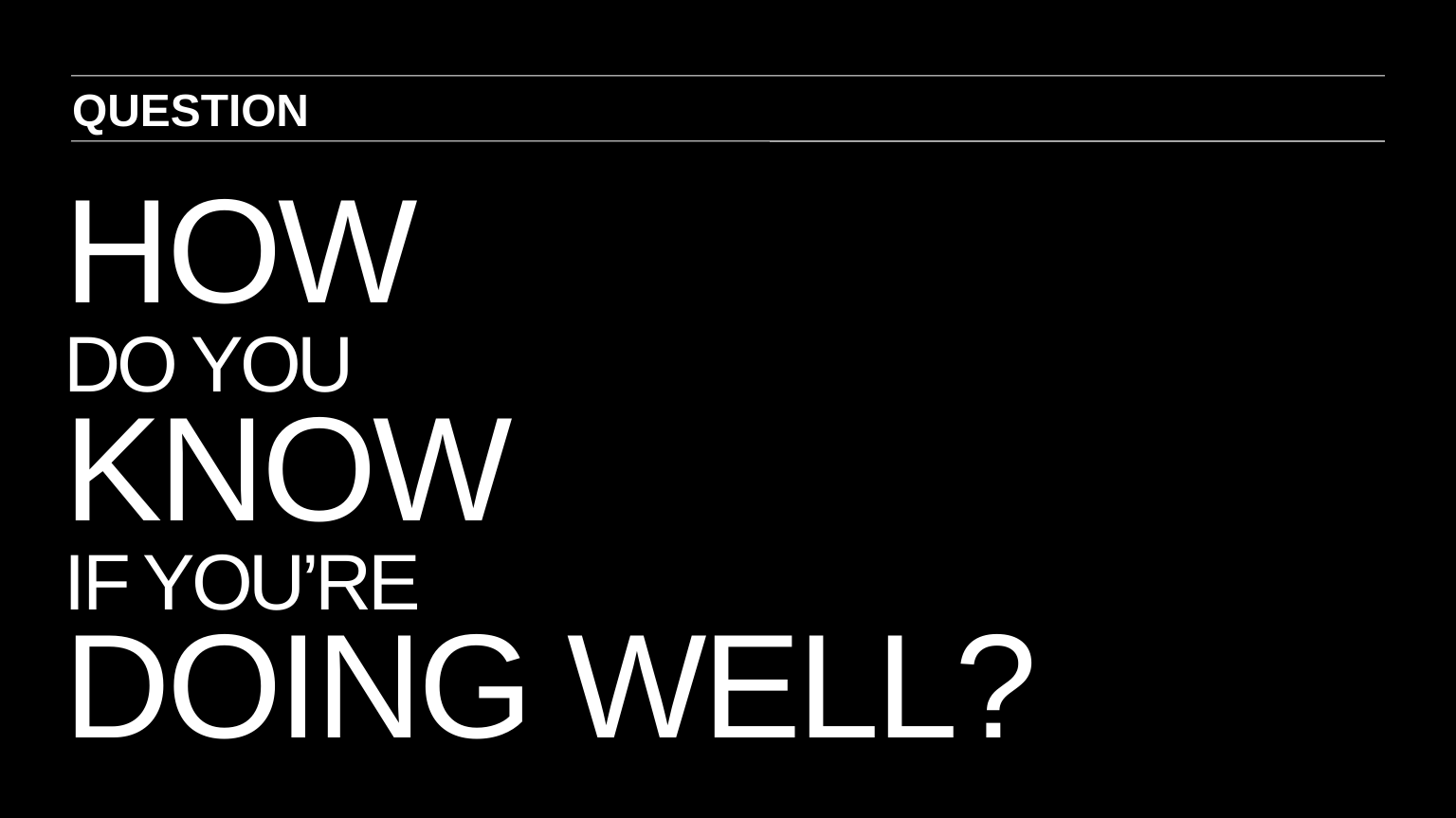

QUESTION
# HOW do you KNOW IF you’rE DOING WELL?